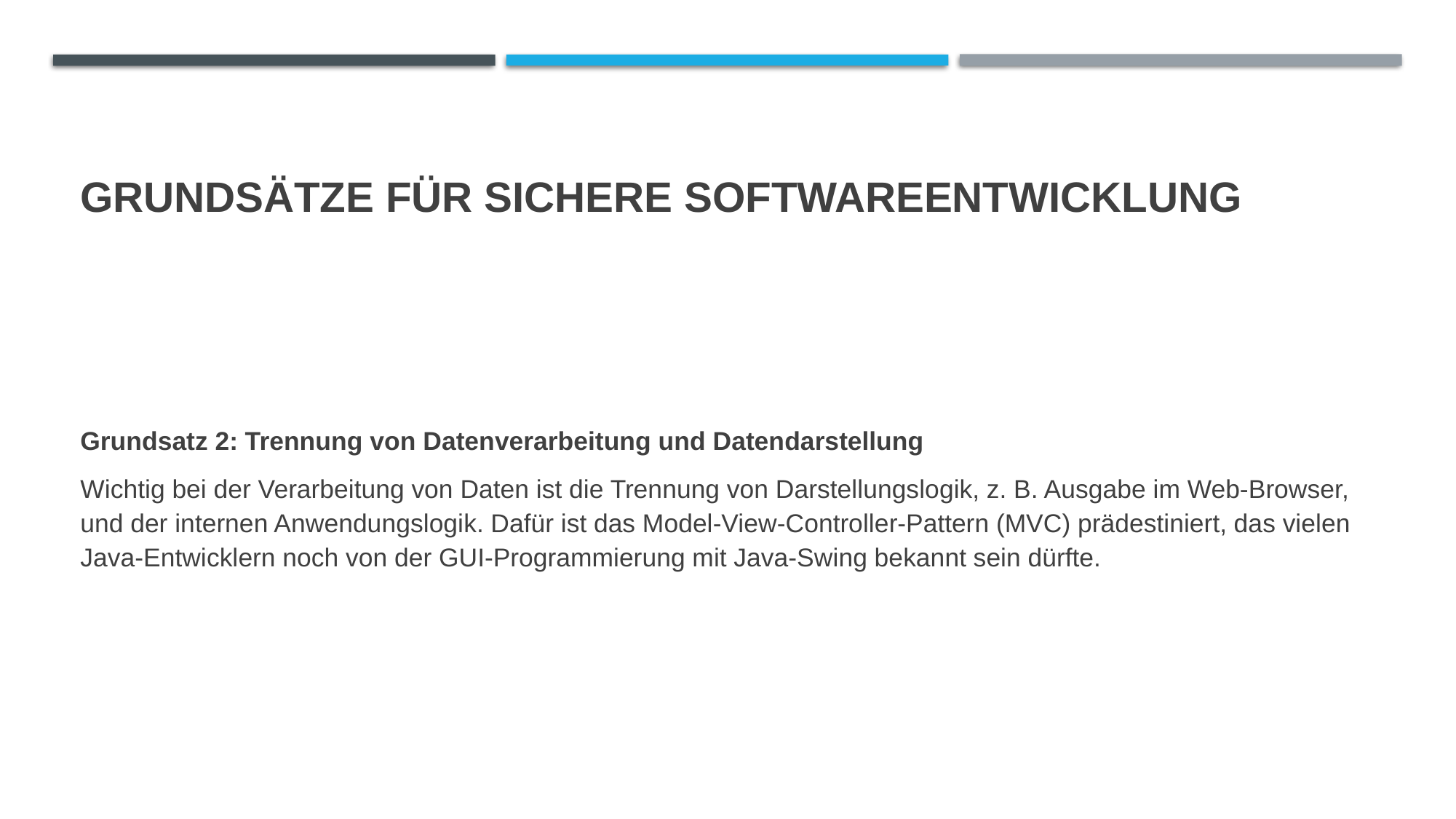

# Grundsätze für sichere Softwareentwicklung
Grundsatz 2: Trennung von Datenverarbeitung und Datendarstellung
Wichtig bei der Verarbeitung von Daten ist die Trennung von Darstellungslogik, z. B. Ausgabe im Web-Browser, und der internen Anwendungslogik. Dafür ist das Model-View-Controller-Pattern (MVC) prädestiniert, das vielen Java-Entwicklern noch von der GUI-Programmierung mit Java-Swing bekannt sein dürfte.